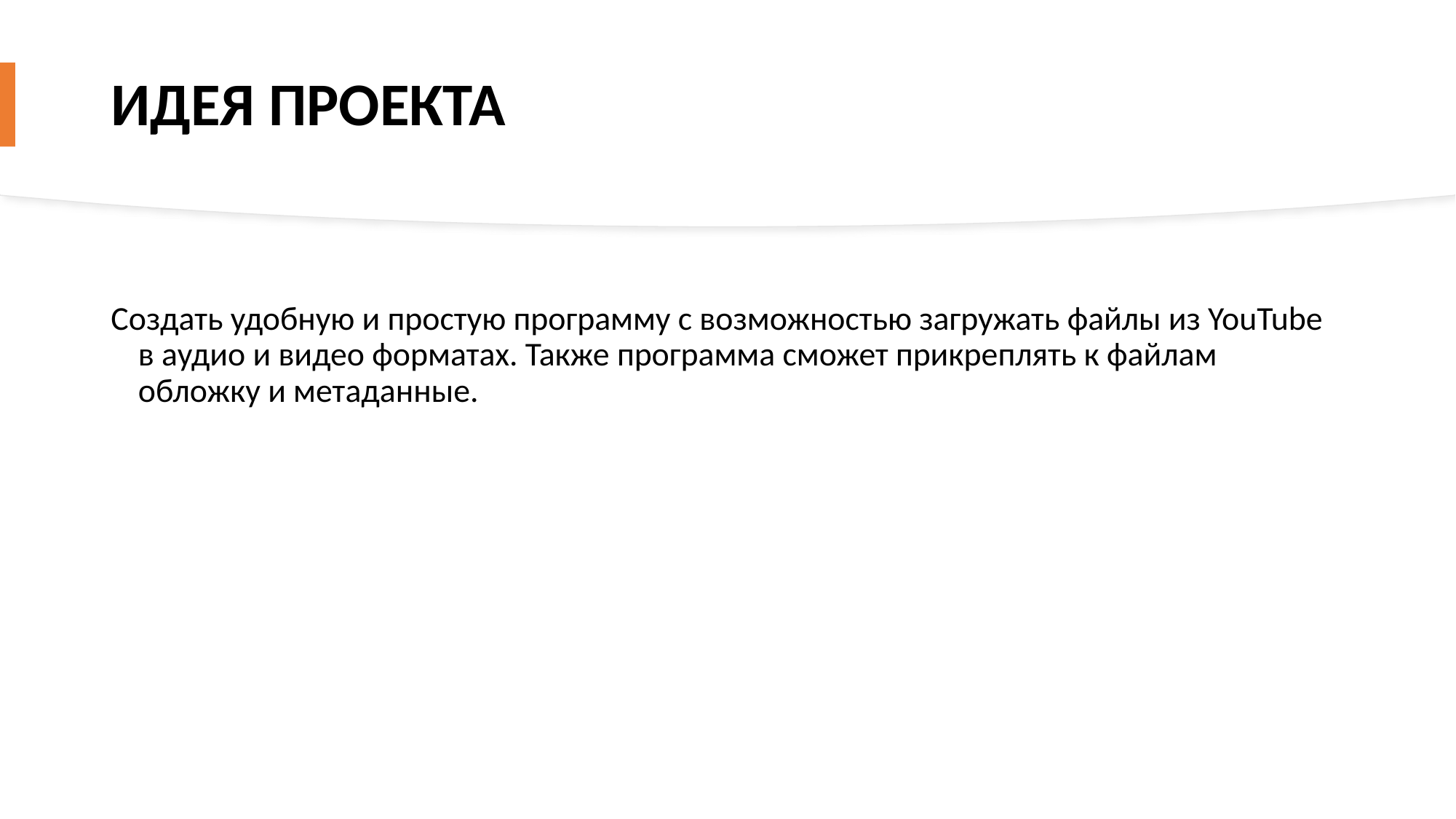

# Идея проекта

Создать удобную и простую программу с возможностью загружать файлы из YouTube в аудио и видео форматах. Также программа сможет прикреплять к файлам обложку и метаданные.